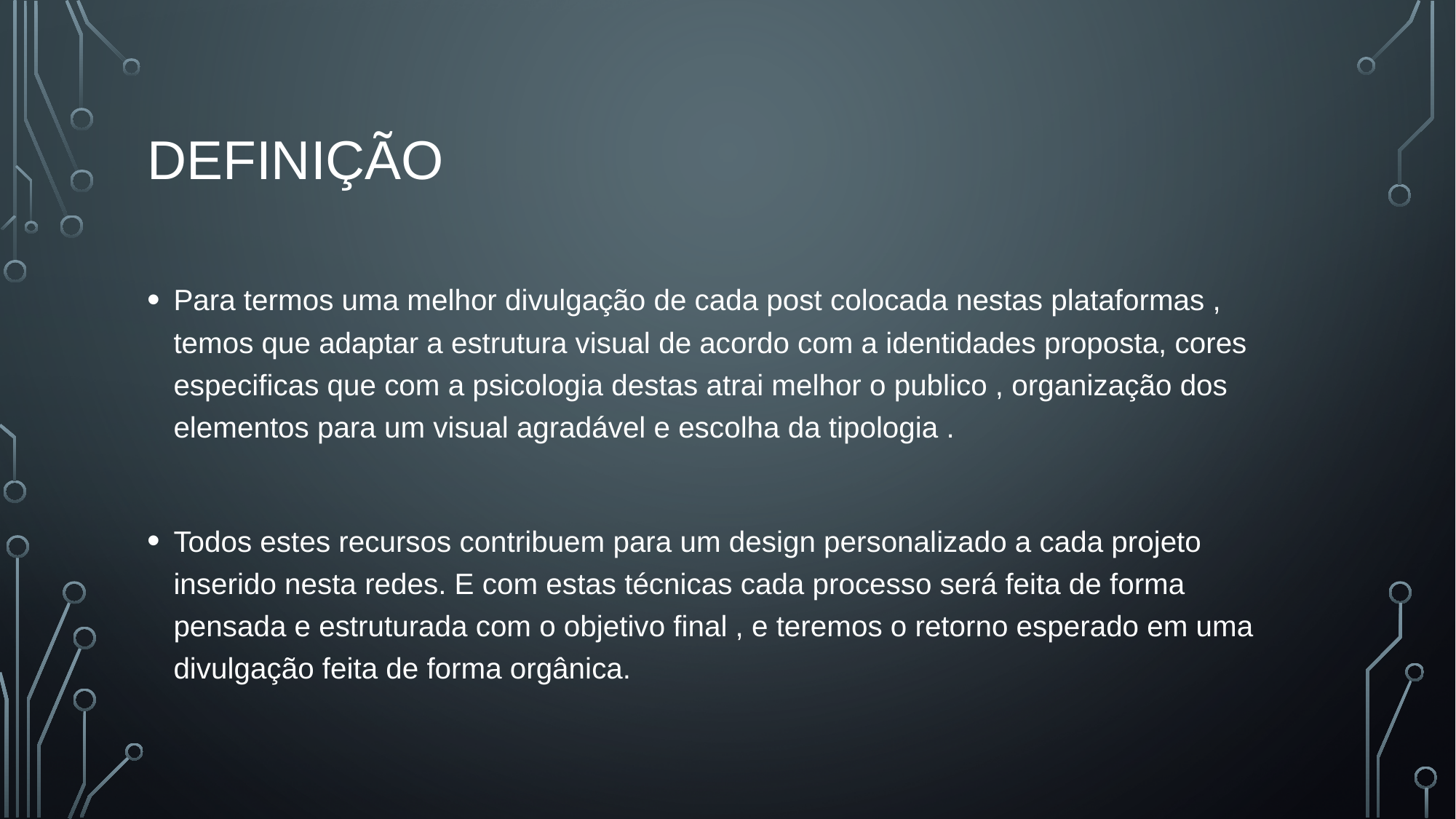

# Definição
Para termos uma melhor divulgação de cada post colocada nestas plataformas , temos que adaptar a estrutura visual de acordo com a identidades proposta, cores especificas que com a psicologia destas atrai melhor o publico , organização dos elementos para um visual agradável e escolha da tipologia .

Todos estes recursos contribuem para um design personalizado a cada projeto inserido nesta redes. E com estas técnicas cada processo será feita de forma pensada e estruturada com o objetivo final , e teremos o retorno esperado em uma divulgação feita de forma orgânica.